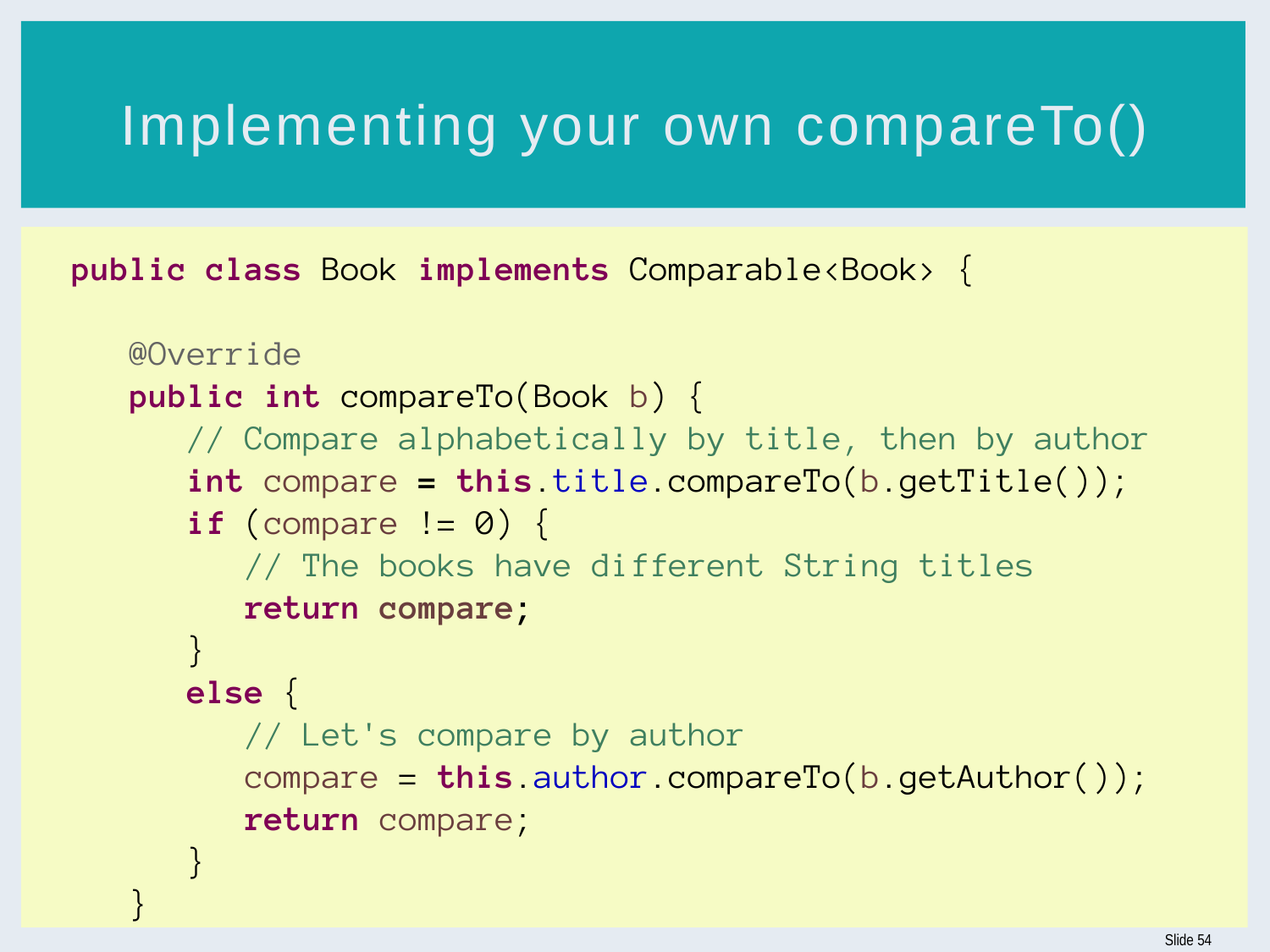

# Implementing your own compareTo()
public class Book implements Comparable<Book> {

   @Override
   public int compareTo(Book b) {
      // Compare alphabetically by title, then by author
      int compare = this.title.compareTo(b.getTitle());
      if (compare != 0) {
         // The books have different String titles
         return compare;
      }
      else {
         // Let's compare by author
         compare = this.author.compareTo(b.getAuthor());
         return compare;
      }
   }